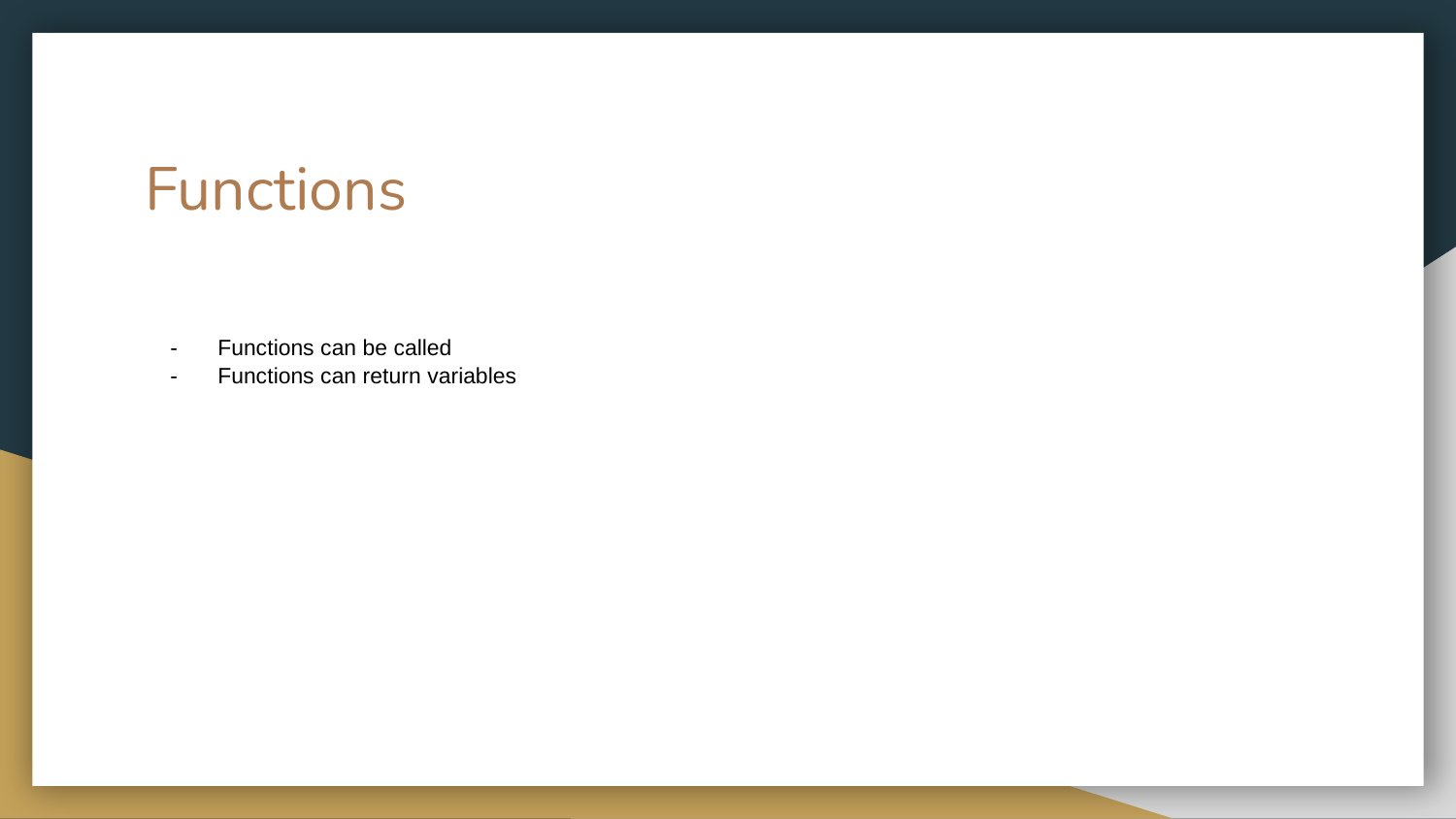

# Functions
Functions can be called
Functions can return variables